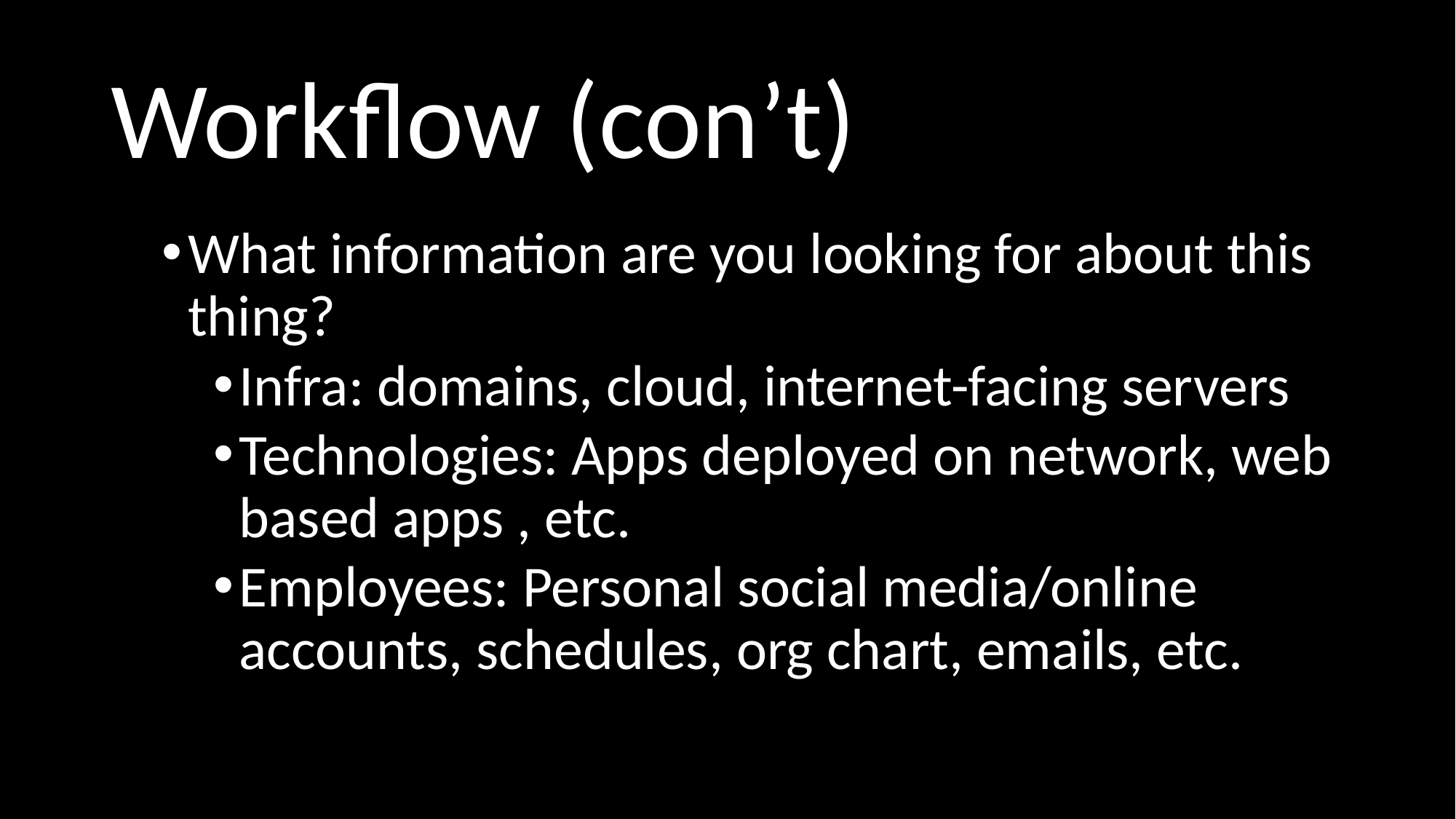

# Workflow (con’t)
What information are you looking for about this thing?
Infra: domains, cloud, internet-facing servers
Technologies: Apps deployed on network, web based apps , etc.
Employees: Personal social media/online accounts, schedules, org chart, emails, etc.